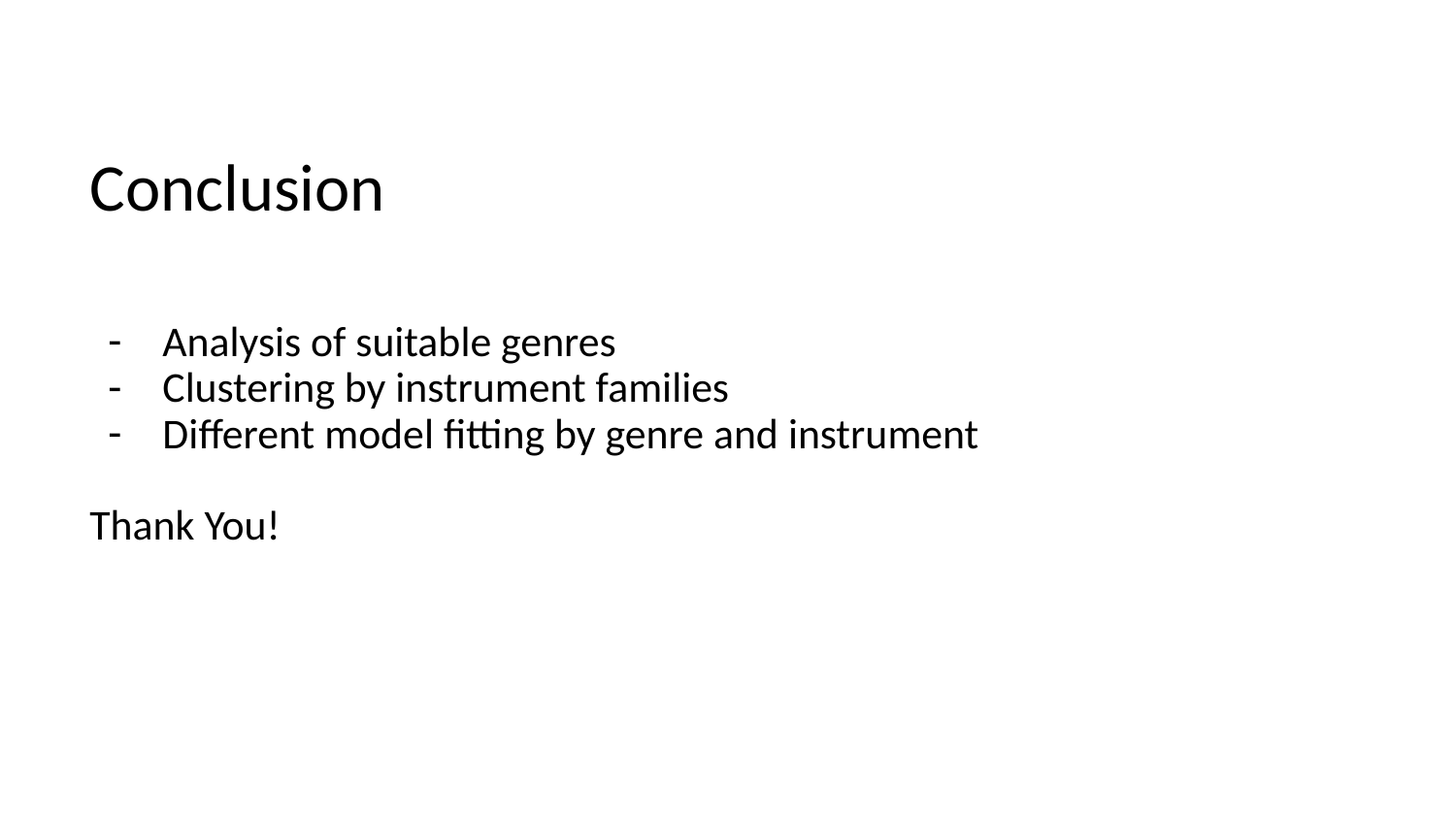

# Conclusion
Analysis of suitable genres
Clustering by instrument families
Different model fitting by genre and instrument

Thank You!